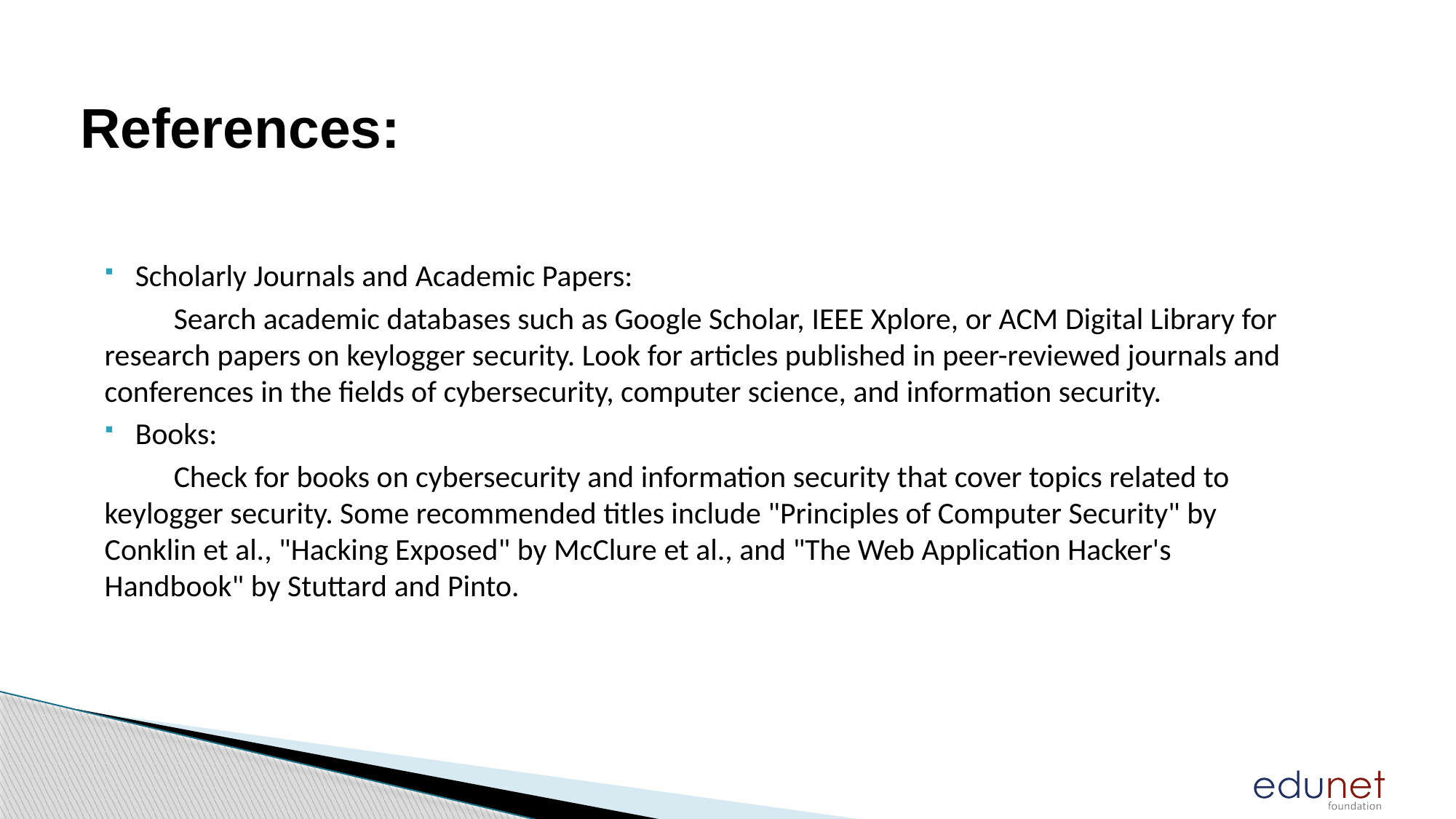

# References:
Scholarly Journals and Academic Papers:
          Search academic databases such as Google Scholar, IEEE Xplore, or ACM Digital Library for research papers on keylogger security. Look for articles published in peer-reviewed journals and conferences in the fields of cybersecurity, computer science, and information security.
Books:
          Check for books on cybersecurity and information security that cover topics related to keylogger security. Some recommended titles include "Principles of Computer Security" by Conklin et al., "Hacking Exposed" by McClure et al., and "The Web Application Hacker's Handbook" by Stuttard and Pinto.